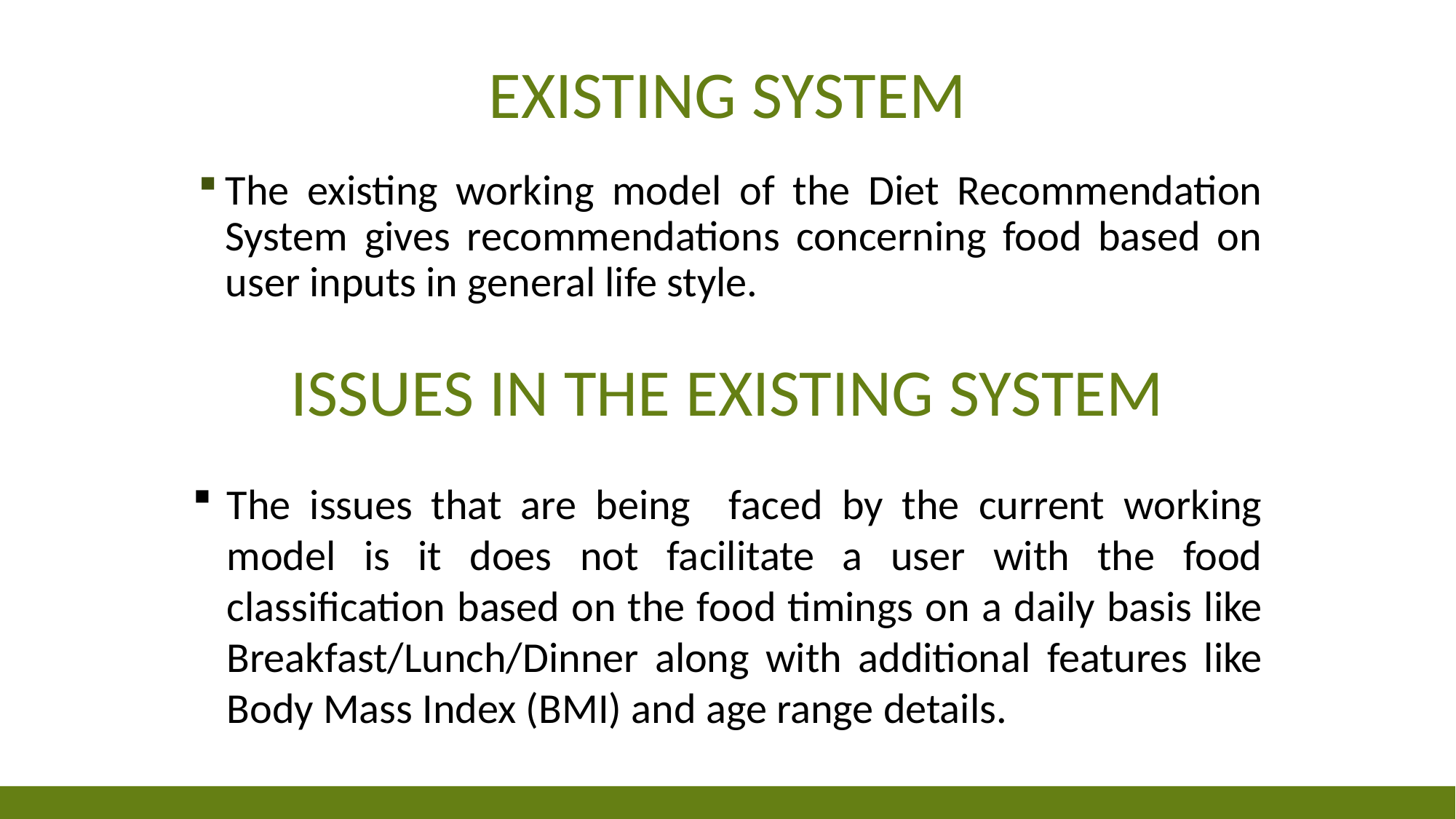

# EXISTING SYSTEM
The existing working model of the Diet Recommendation System gives recommendations concerning food based on user inputs in general life style.
ISSUES IN THE EXISTING SYSTEM
The issues that are being  faced by the current working model is it does not facilitate a user with the food classification based on the food timings on a daily basis like Breakfast/Lunch/Dinner along with additional features like Body Mass Index (BMI) and age range details.